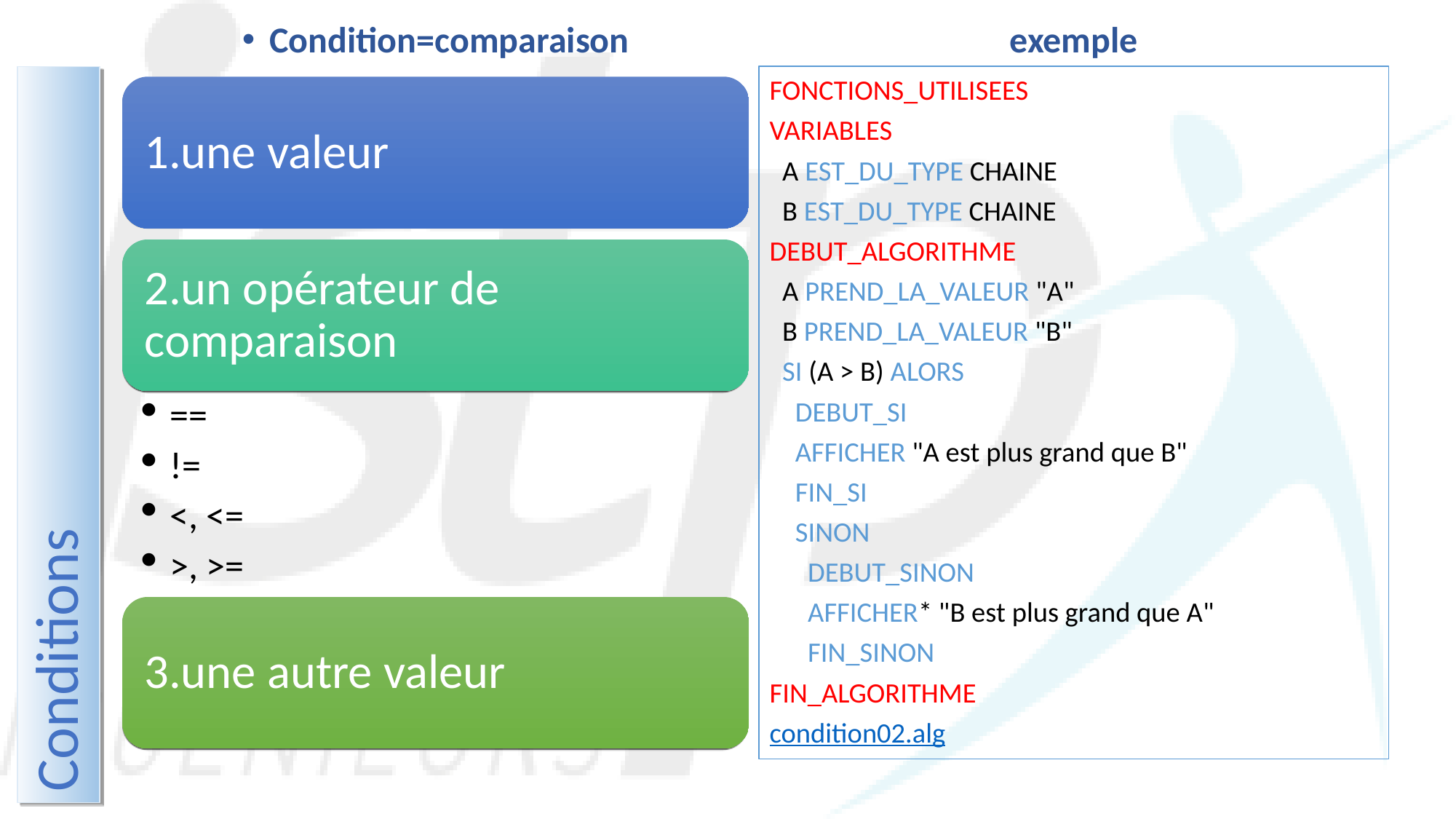

Condition=comparaison
exemple
FONCTIONS_UTILISEES
VARIABLES
  A EST_DU_TYPE CHAINE
  B EST_DU_TYPE CHAINE
DEBUT_ALGORITHME
  A PREND_LA_VALEUR "A"
  B PREND_LA_VALEUR "B"
  SI (A > B) ALORS
    DEBUT_SI
    AFFICHER "A est plus grand que B"
    FIN_SI
    SINON
      DEBUT_SINON
      AFFICHER* "B est plus grand que A"
      FIN_SINON
FIN_ALGORITHME
condition02.alg
1.une valeur
2.un opérateur de comparaison
==
!=
<, <=
>, >=
3.une autre valeur
Conditions